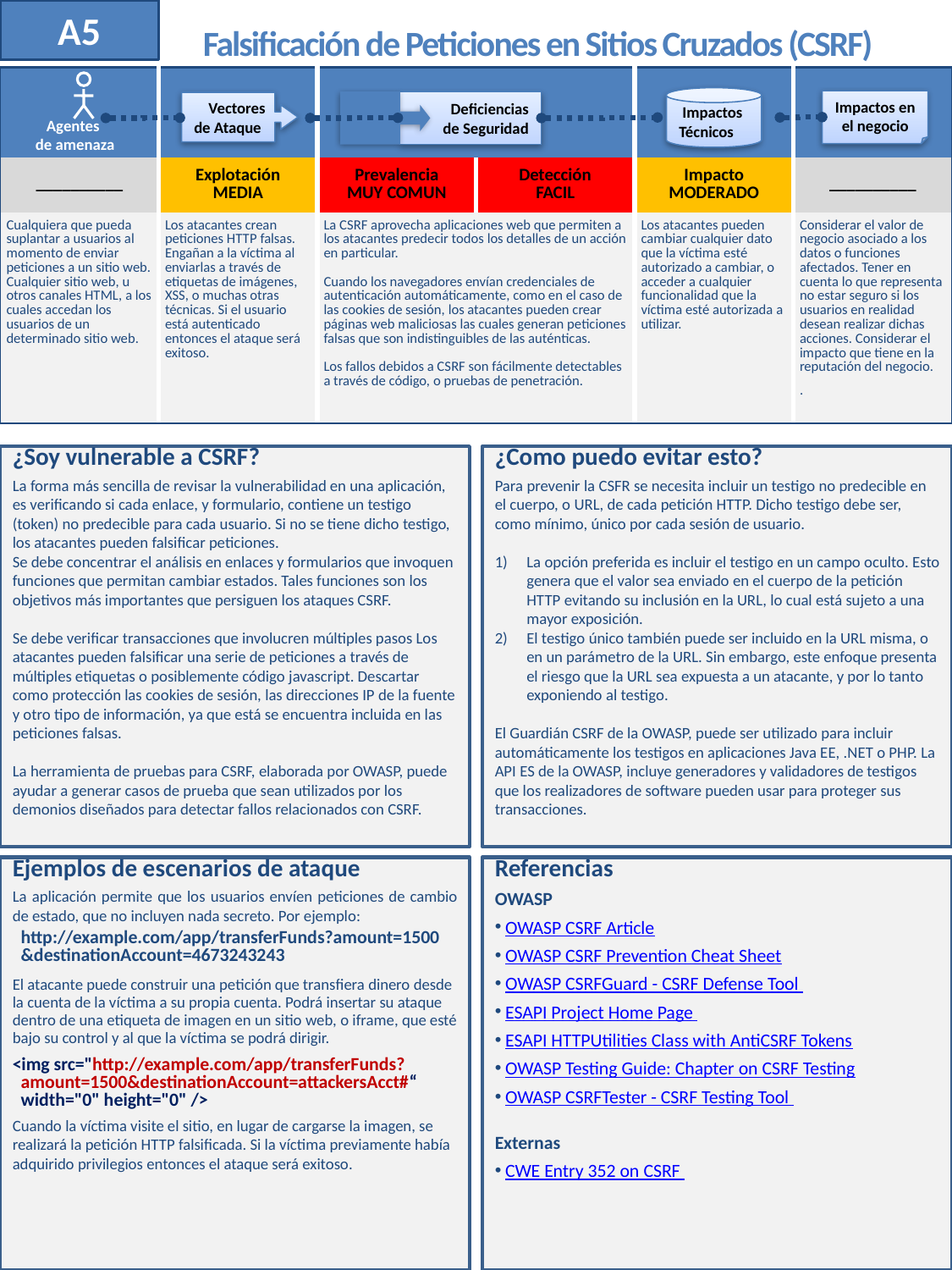

A5
# Falsificación de Peticiones en Sitios Cruzados (CSRF)
|  |  |  |  |  |  |
| --- | --- | --- | --- | --- | --- |
| \_\_\_\_\_\_\_\_\_\_ | Explotación MEDIA | Prevalencia MUY COMUN | Detección FACIL | Impacto MODERADO | \_\_\_\_\_\_\_\_\_\_ |
| Cualquiera que pueda suplantar a usuarios al momento de enviar peticiones a un sitio web. Cualquier sitio web, u otros canales HTML, a los cuales accedan los usuarios de un determinado sitio web. | Los atacantes crean peticiones HTTP falsas. Engañan a la víctima al enviarlas a través de etiquetas de imágenes, XSS, o muchas otras técnicas. Si el usuario está autenticado entonces el ataque será exitoso. | La CSRF aprovecha aplicaciones web que permiten a los atacantes predecir todos los detalles de un acción en particular.   Cuando los navegadores envían credenciales de autenticación automáticamente, como en el caso de las cookies de sesión, los atacantes pueden crear páginas web maliciosas las cuales generan peticiones falsas que son indistinguibles de las auténticas.   Los fallos debidos a CSRF son fácilmente detectables a través de código, o pruebas de penetración. |  | Los atacantes pueden cambiar cualquier dato que la víctima esté autorizado a cambiar, o acceder a cualquier funcionalidad que la víctima esté autorizada a utilizar. | Considerar el valor de negocio asociado a los datos o funciones afectados. Tener en cuenta lo que representa no estar seguro si los usuarios en realidad desean realizar dichas acciones. Considerar el impacto que tiene en la reputación del negocio. . |

 Impactos
Técnicos
Impactos en
el negocio

           Deficiencias
de Seguridad
    Vectores
de Ataque
Agentes
de amenaza
¿Soy vulnerable a CSRF?
La forma más sencilla de revisar la vulnerabilidad en una aplicación, es verificando si cada enlace, y formulario, contiene un testigo (token) no predecible para cada usuario. Si no se tiene dicho testigo, los atacantes pueden falsificar peticiones.
Se debe concentrar el análisis en enlaces y formularios que invoquen funciones que permitan cambiar estados. Tales funciones son los objetivos más importantes que persiguen los ataques CSRF.

Se debe verificar transacciones que involucren múltiples pasos Los atacantes pueden falsificar una serie de peticiones a través de múltiples etiquetas o posiblemente código javascript. Descartar como protección las cookies de sesión, las direcciones IP de la fuente y otro tipo de información, ya que está se encuentra incluida en las peticiones falsas.

La herramienta de pruebas para CSRF, elaborada por OWASP, puede ayudar a generar casos de prueba que sean utilizados por los demonios diseñados para detectar fallos relacionados con CSRF.
¿Como puedo evitar esto?
Para prevenir la CSFR se necesita incluir un testigo no predecible en el cuerpo, o URL, de cada petición HTTP. Dicho testigo debe ser, como mínimo, único por cada sesión de usuario.

La opción preferida es incluir el testigo en un campo oculto. Esto genera que el valor sea enviado en el cuerpo de la petición HTTP evitando su inclusión en la URL, lo cual está sujeto a una mayor exposición.
El testigo único también puede ser incluido en la URL misma, o en un parámetro de la URL. Sin embargo, este enfoque presenta el riesgo que la URL sea expuesta a un atacante, y por lo tanto exponiendo al testigo.

El Guardián CSRF de la OWASP, puede ser utilizado para incluir automáticamente los testigos en aplicaciones Java EE, .NET o PHP. La API ES de la OWASP, incluye generadores y validadores de testigos que los realizadores de software pueden usar para proteger sus transacciones.
Ejemplos de escenarios de ataque
La aplicación permite que los usuarios envíen peticiones de cambio de estado, que no incluyen nada secreto. Por ejemplo:
  http://example.com/app/transferFunds?amount=1500
  &destinationAccount=4673243243
El atacante puede construir una petición que transfiera dinero desde la cuenta de la víctima a su propia cuenta. Podrá insertar su ataque dentro de una etiqueta de imagen en un sitio web, o iframe, que esté bajo su control y al que la víctima se podrá dirigir.
<img src="http://example.com/app/transferFunds?
  amount=1500&destinationAccount=attackersAcct#“
  width="0" height="0" />
Cuando la víctima visite el sitio, en lugar de cargarse la imagen, se realizará la petición HTTP falsificada. Si la víctima previamente había adquirido privilegios entonces el ataque será exitoso.
Referencias
OWASP
 OWASP CSRF Article
 OWASP CSRF Prevention Cheat Sheet
 OWASP CSRFGuard - CSRF Defense Tool
 ESAPI Project Home Page
 ESAPI HTTPUtilities Class with AntiCSRF Tokens
 OWASP Testing Guide: Chapter on CSRF Testing
 OWASP CSRFTester - CSRF Testing Tool
Externas
 CWE Entry 352 on CSRF